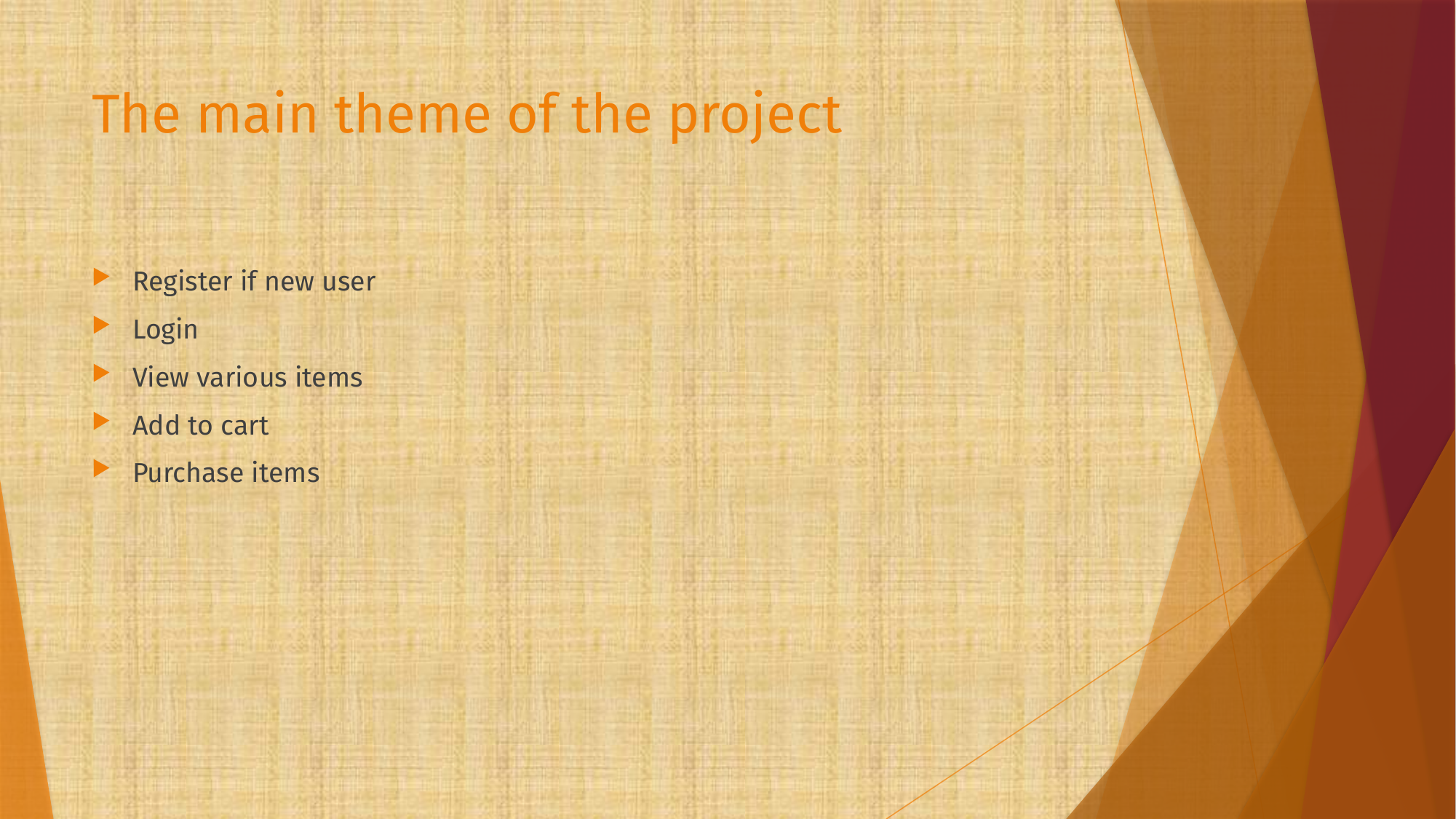

# The main theme of the project
Register if new user
Login
View various items
Add to cart
Purchase items